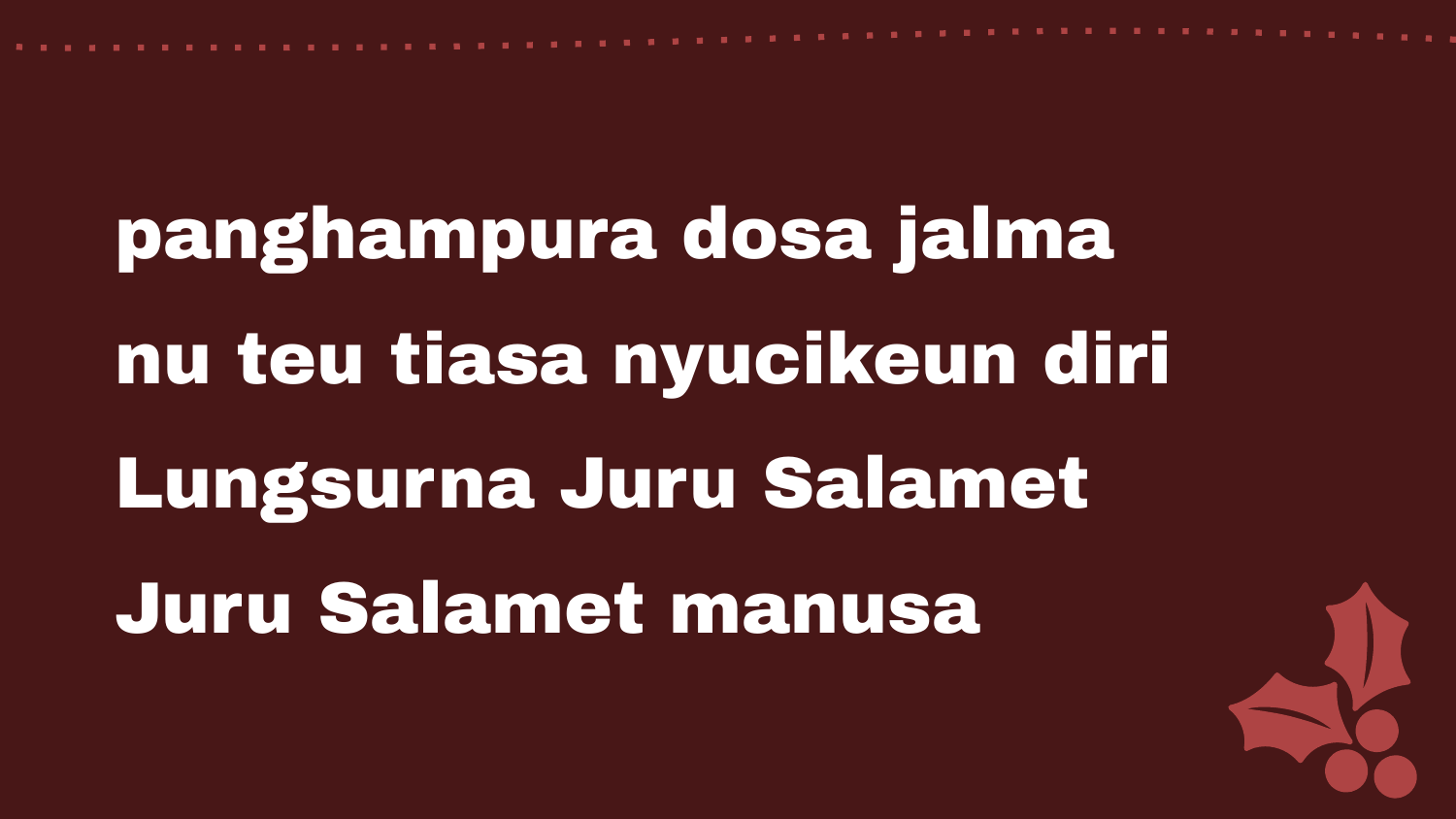

panghampura dosa jalma
nu teu tiasa nyucikeun diri
Lungsurna Juru Salamet
Juru Salamet manusa